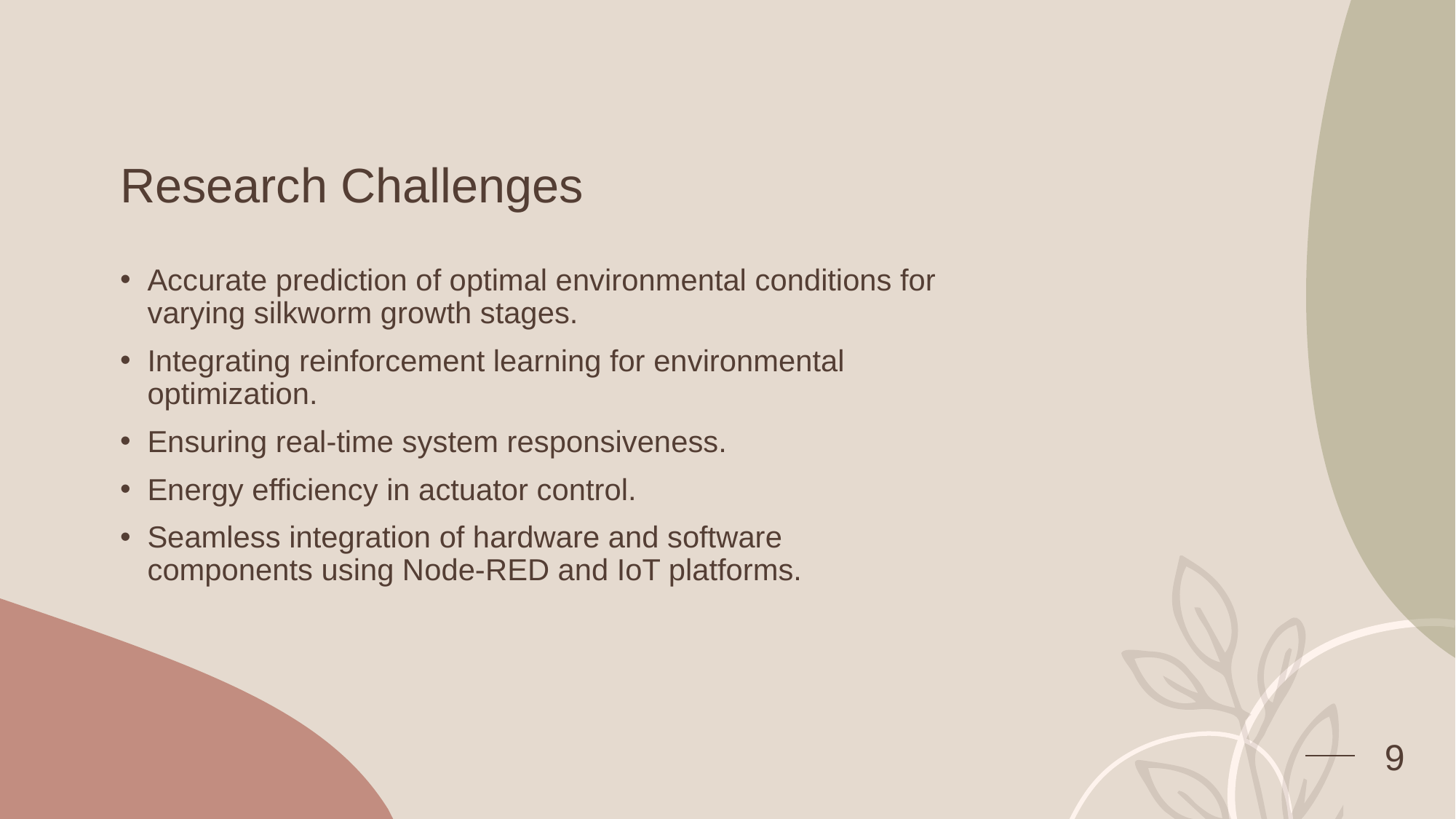

# Research Challenges
Accurate prediction of optimal environmental conditions for varying silkworm growth stages.
Integrating reinforcement learning for environmental optimization.
Ensuring real-time system responsiveness.
Energy efficiency in actuator control.
Seamless integration of hardware and software components using Node-RED and IoT platforms.

9